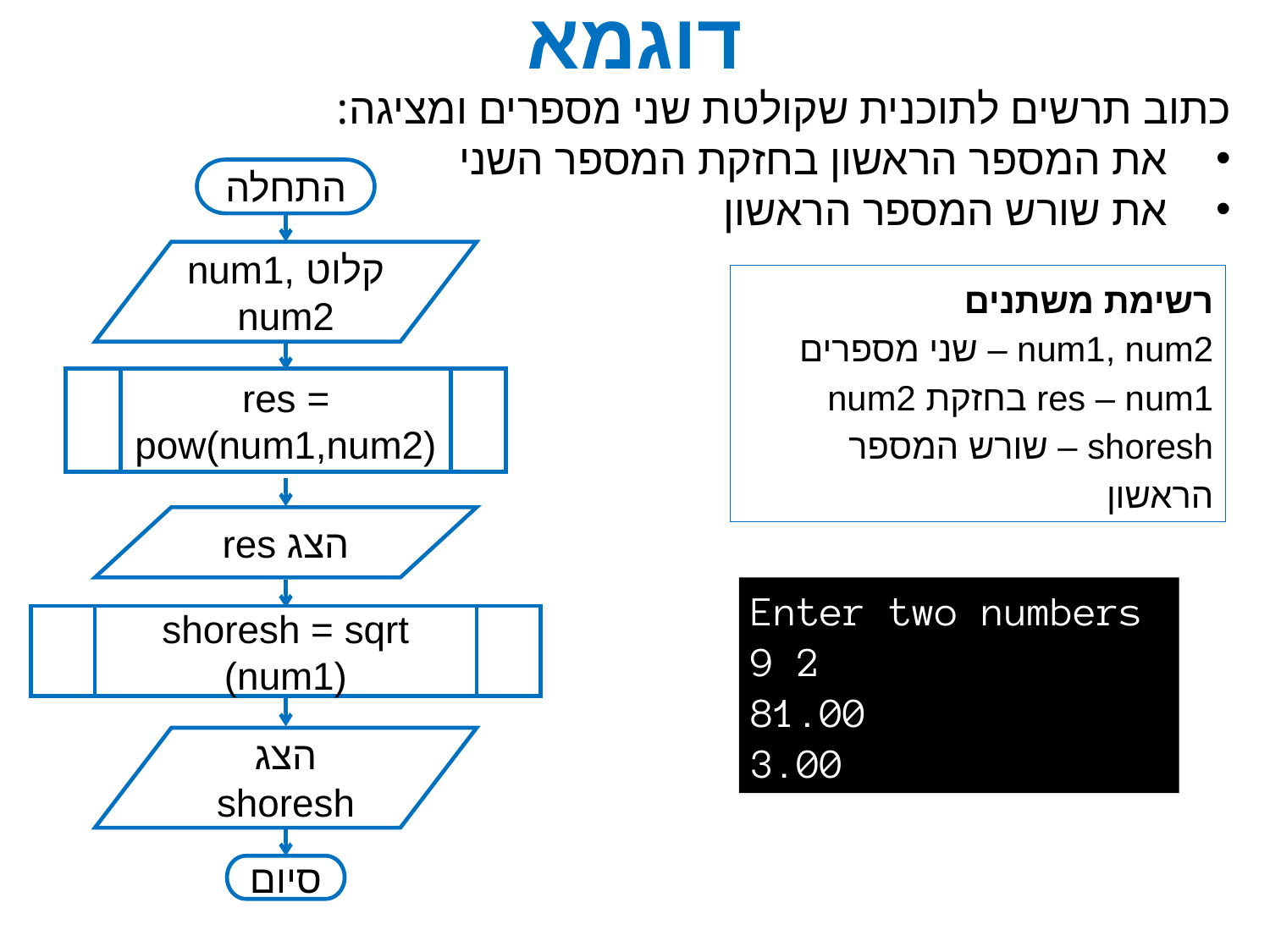

# דוגמא
כתוב תרשים לתוכנית שקולטת שני מספרים ומציגה:
את המספר הראשון בחזקת המספר השני
את שורש המספר הראשון
התחלה
קלוט num1, num2
רשימת משתנים
num1, num2 – שני מספרים
res – num1 בחזקת num2
shoresh – שורש המספר הראשון
res = pow(num1,num2)
הצג res
Enter two numbers
9 2
81.00
3.00
shoresh = sqrt (num1)
הצג shoresh
סיום